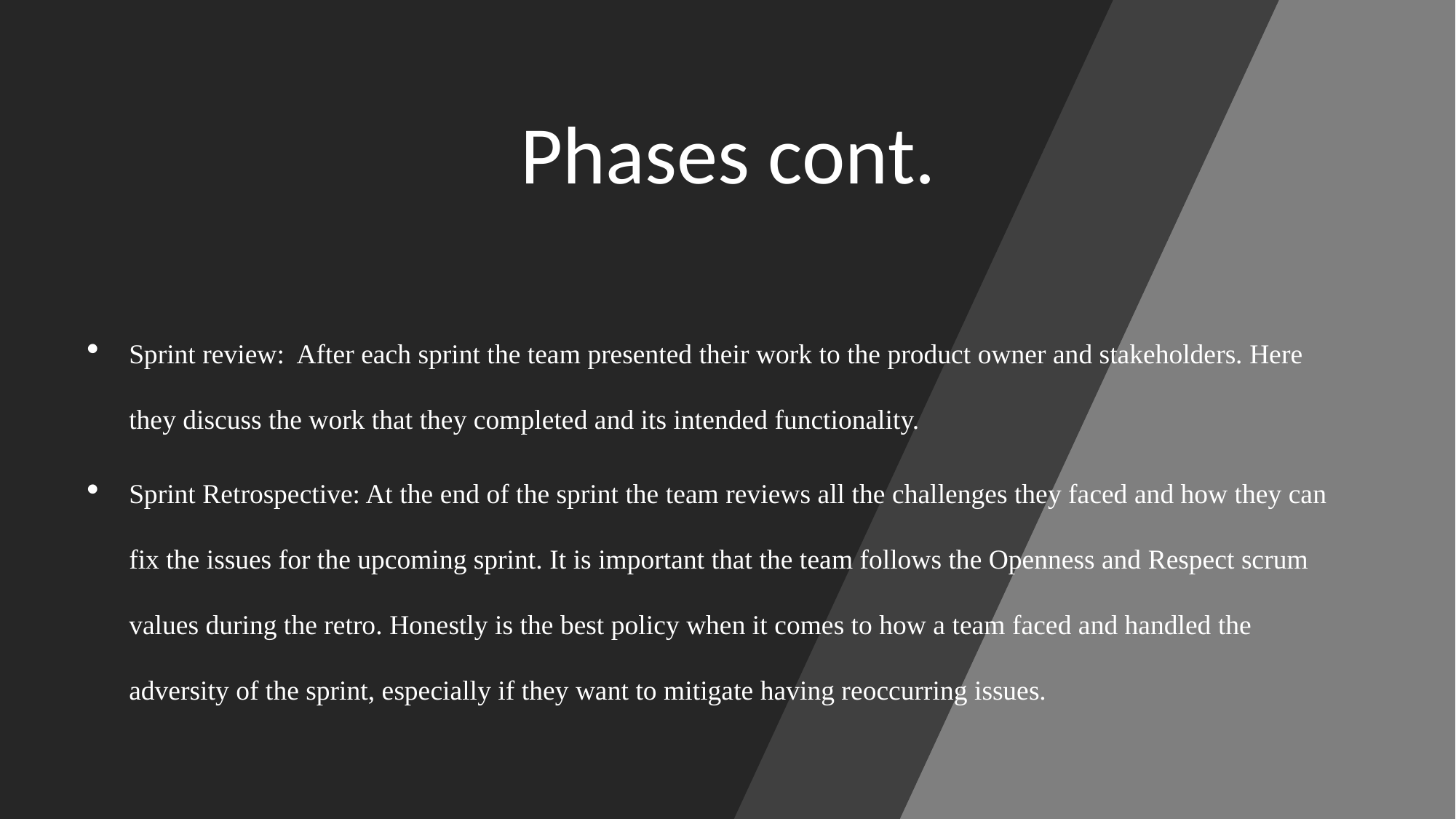

# Phases cont.
Sprint review:  After each sprint the team presented their work to the product owner and stakeholders. Here they discuss the work that they completed and its intended functionality.
Sprint Retrospective: At the end of the sprint the team reviews all the challenges they faced and how they can fix the issues for the upcoming sprint. It is important that the team follows the Openness and Respect scrum values during the retro. Honestly is the best policy when it comes to how a team faced and handled the adversity of the sprint, especially if they want to mitigate having reoccurring issues.